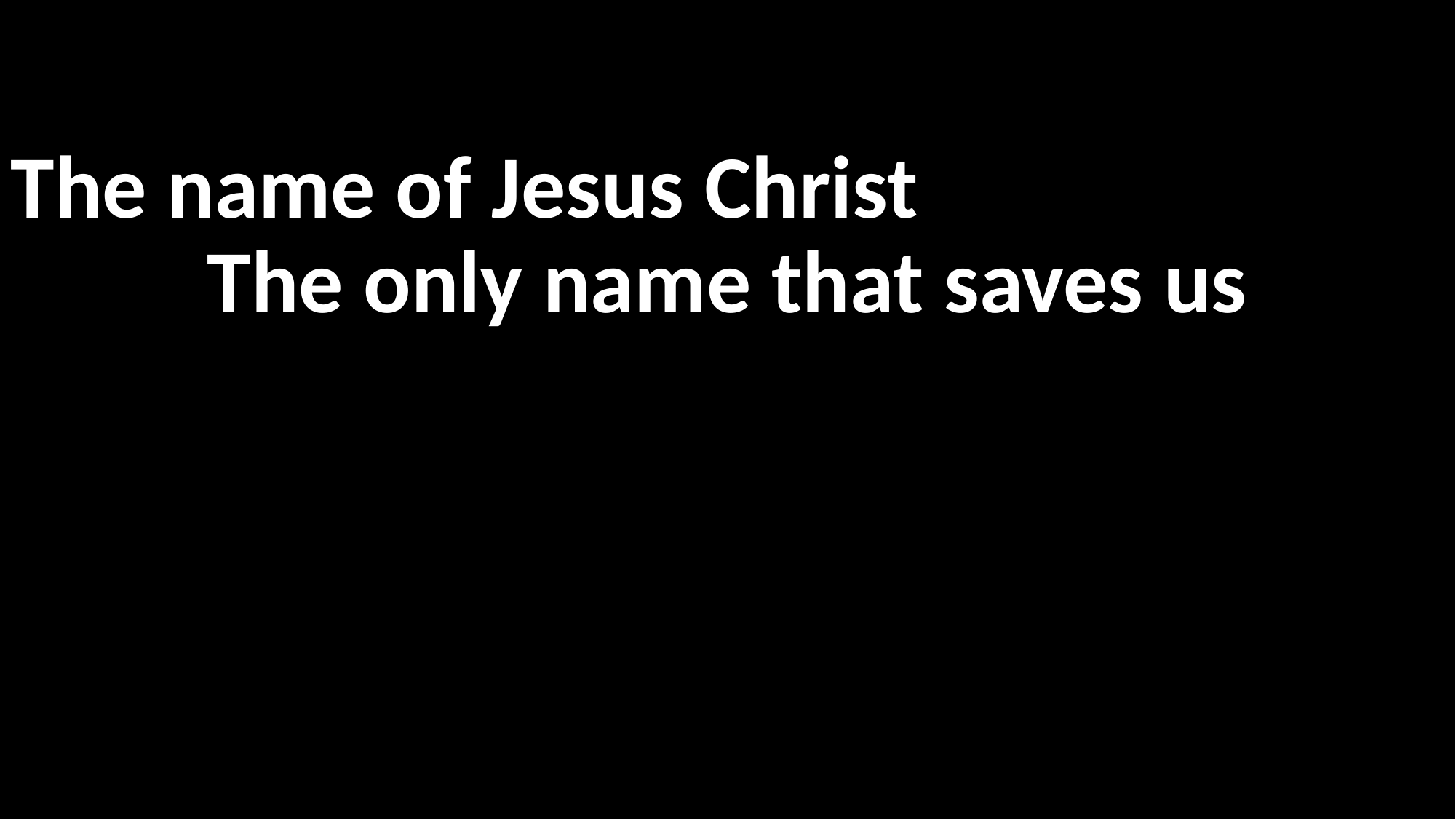

The name of Jesus Christ
The only name that saves us